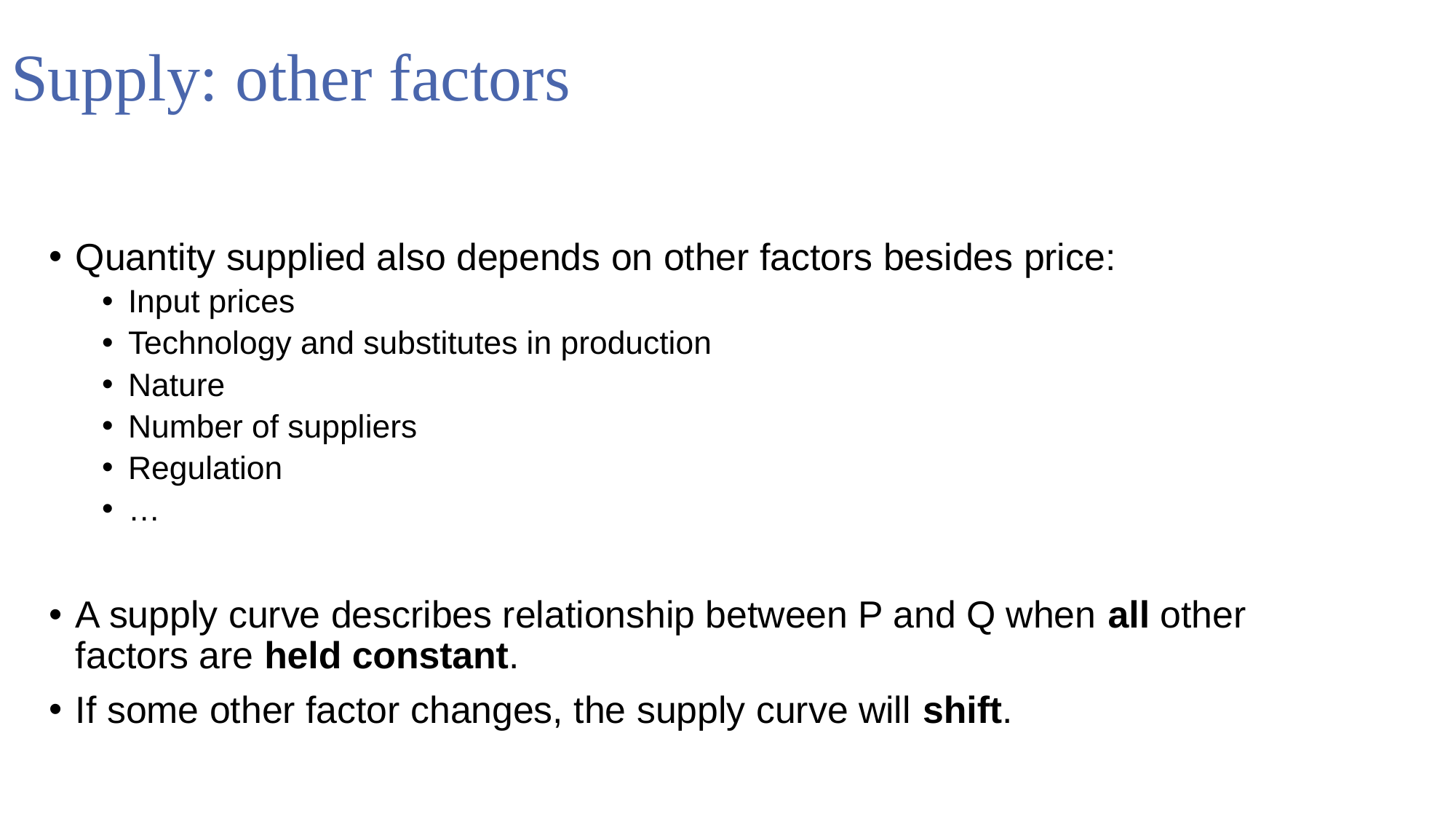

# Supply: other factors

Quantity supplied also depends on other factors besides price:
Input prices
Technology and substitutes in production
Nature
Number of suppliers
Regulation
…

A supply curve describes relationship between P and Q when all other factors are held constant.
If some other factor changes, the supply curve will shift.